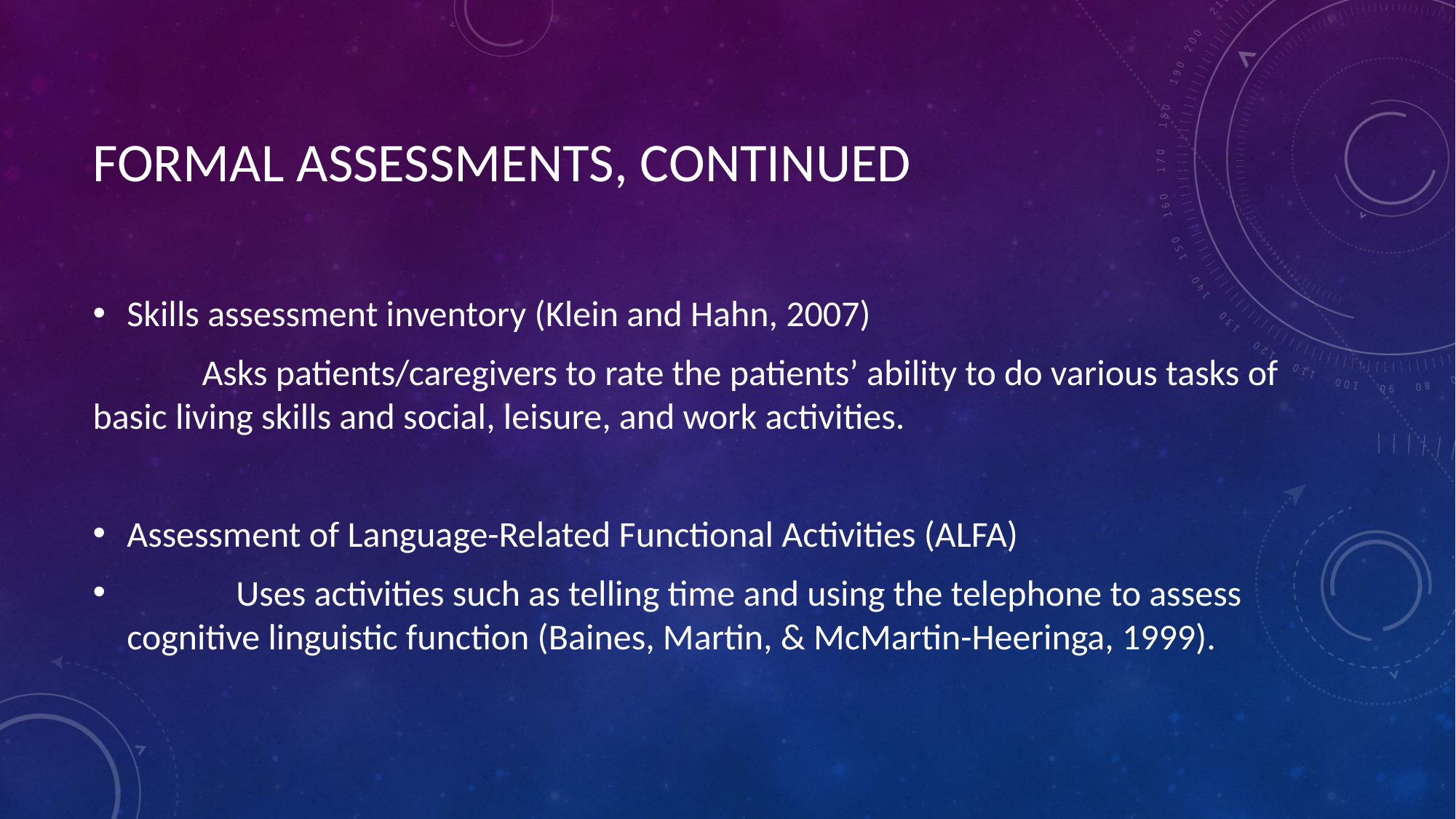

# Formal assessments, continued
Skills assessment inventory (Klein and Hahn, 2007)
	Asks patients/caregivers to rate the patients’ ability to do various tasks of basic living skills and social, leisure, and work activities.

Assessment of Language-Related Functional Activities (ALFA)
	Uses activities such as telling time and using the telephone to assess cognitive linguistic function (Baines, Martin, & McMartin-Heeringa, 1999).